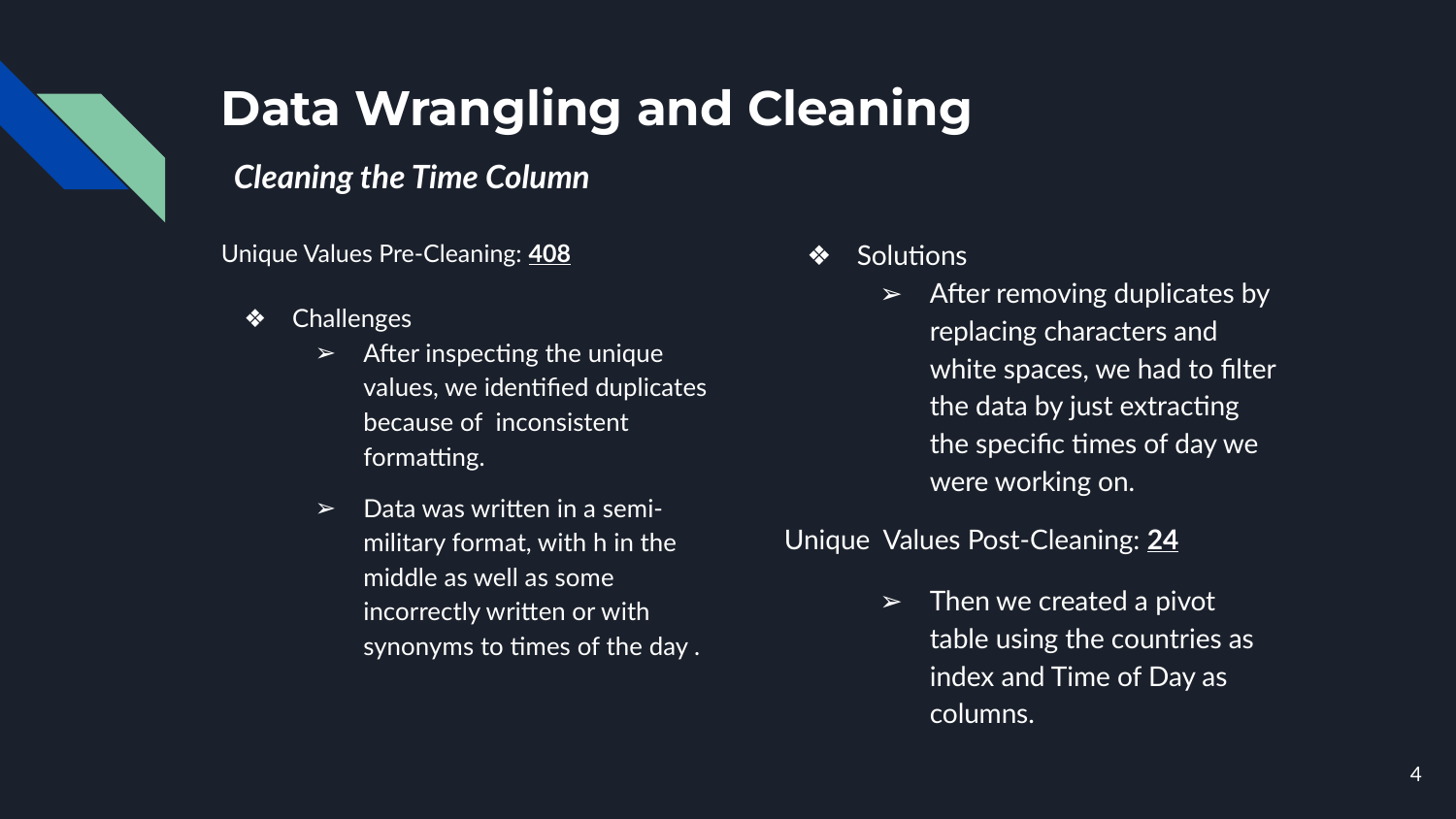

# Data Wrangling and Cleaning
Cleaning the Time Column

Unique Values Pre-Cleaning: 408
Challenges
After inspecting the unique values, we identified duplicates because of  inconsistent formatting.
Data was written in a semi-military format, with h in the middle as well as some incorrectly written or with synonyms to times of the day .
Solutions
After removing duplicates by replacing characters and white spaces, we had to filter the data by just extracting the specific times of day we were working on.
Unique  Values Post-Cleaning: 24
Then we created a pivot table using the countries as index and Time of Day as columns.

4